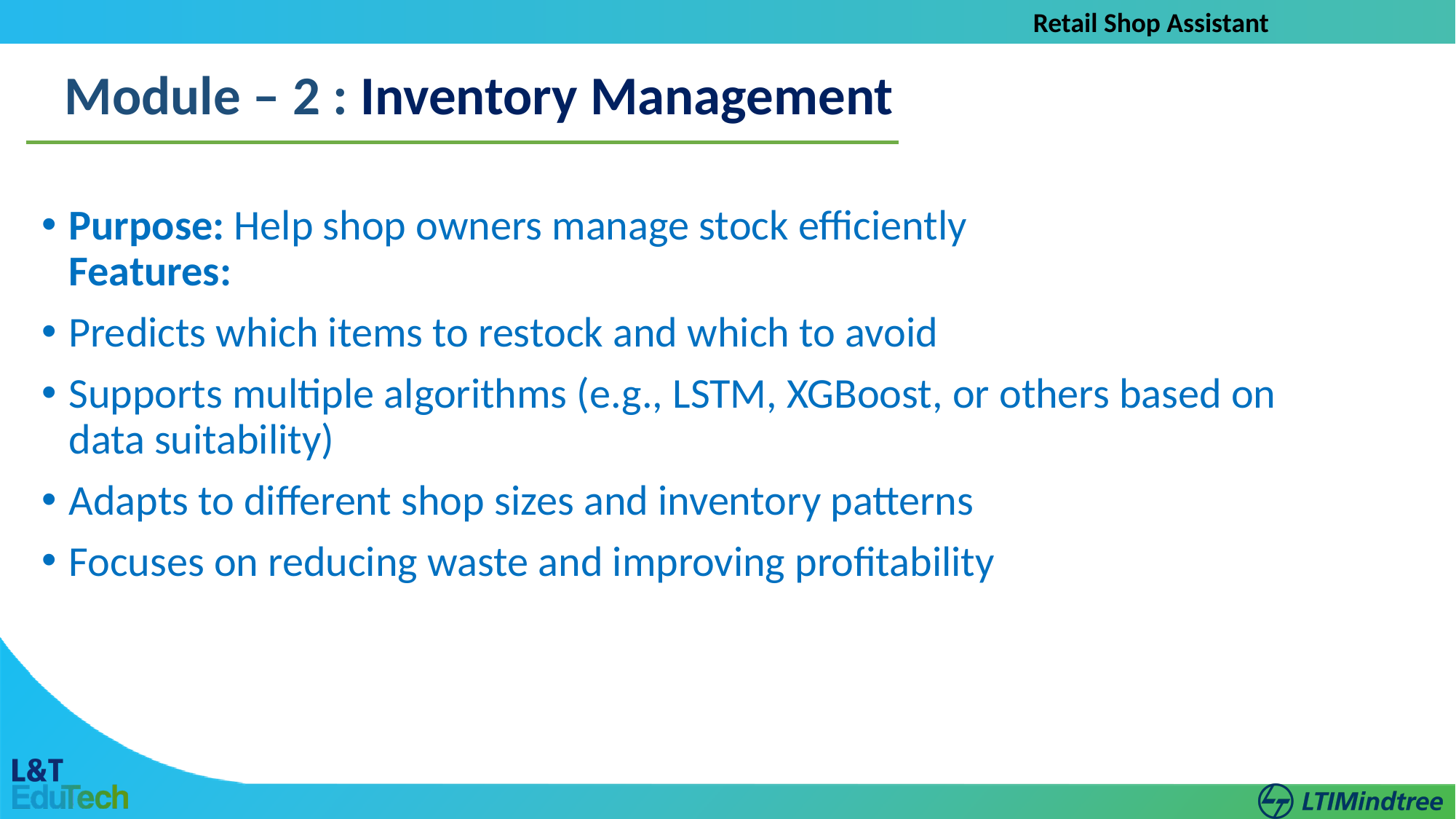

Retail Shop Assistant

Module – 2 : Inventory Management

Purpose: Help shop owners manage stock efficiently
Features:
Predicts which items to restock and which to avoid
Supports multiple algorithms (e.g., LSTM, XGBoost, or others based on data suitability)
Adapts to different shop sizes and inventory patterns
Focuses on reducing waste and improving profitability